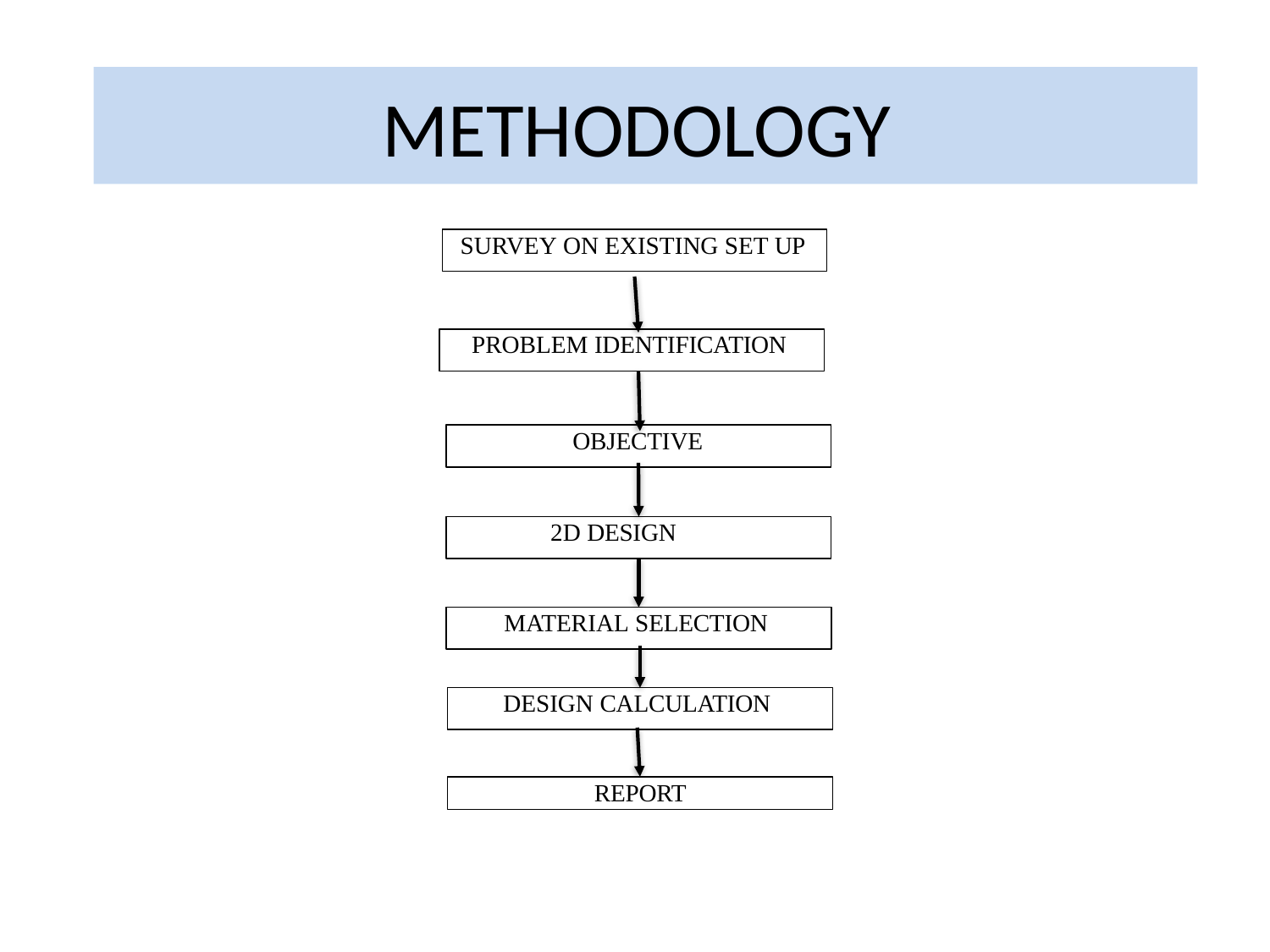

# METHODOLOGY
METHODOLOGY

SURVEY ON EXISTING SET UP
PROBLEM IDENTIFICATION
OBJECTIVE
2D DESIGN
MATERIAL SELECTION
DESIGN CALCULATION
REPORT